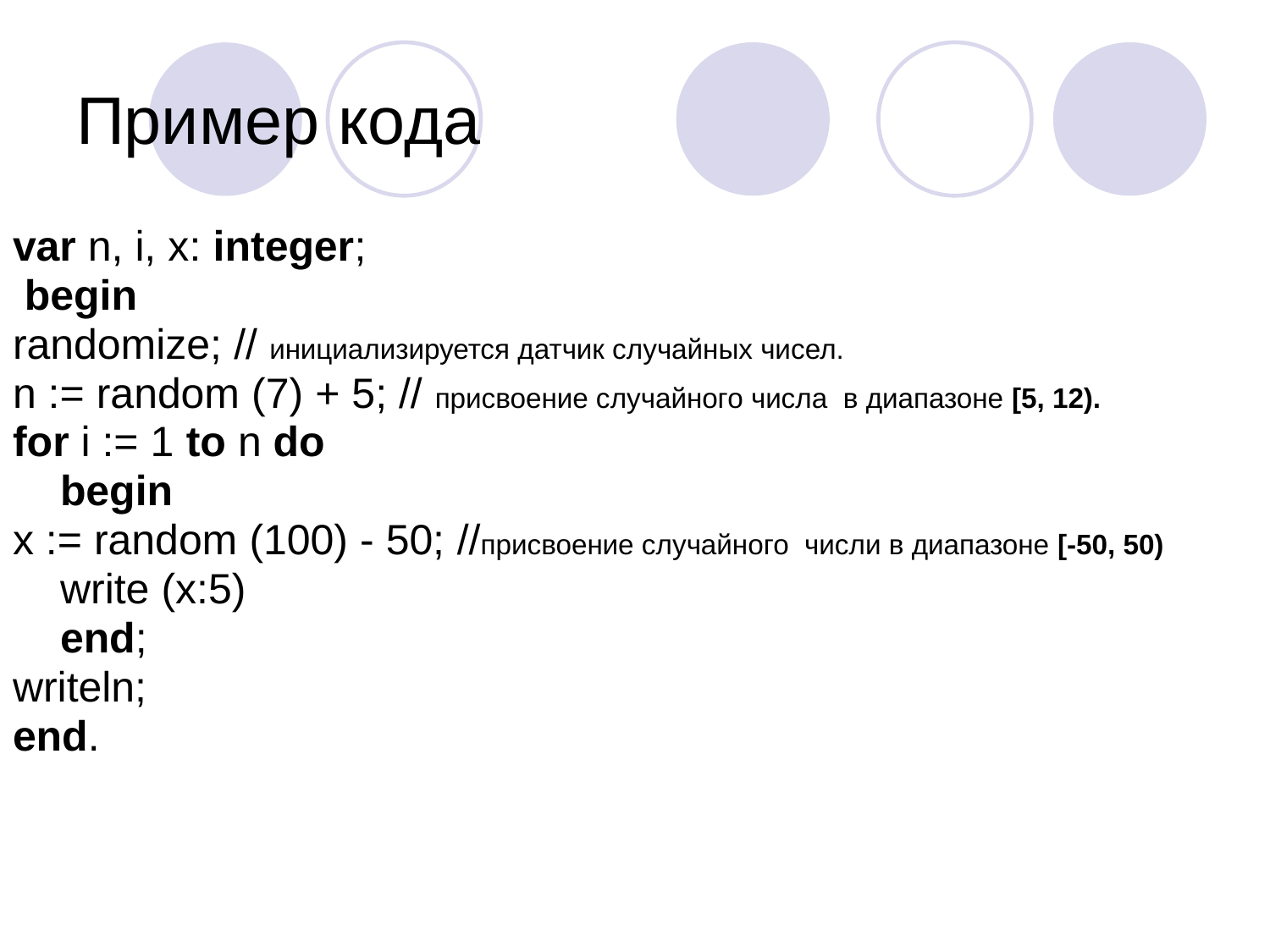

# Пример кода
var n, i, x: integer;
 begin
randomize; // инициализируется датчик случайных чисел.
n := random (7) + 5; // присвоение случайного числа  в диапазоне [5, 12).
for i := 1 to n do
    begin
x := random (100) - 50; //присвоение случайного  числи в диапазоне [-50, 50)
    write (x:5)
    end;
writeln;
end.